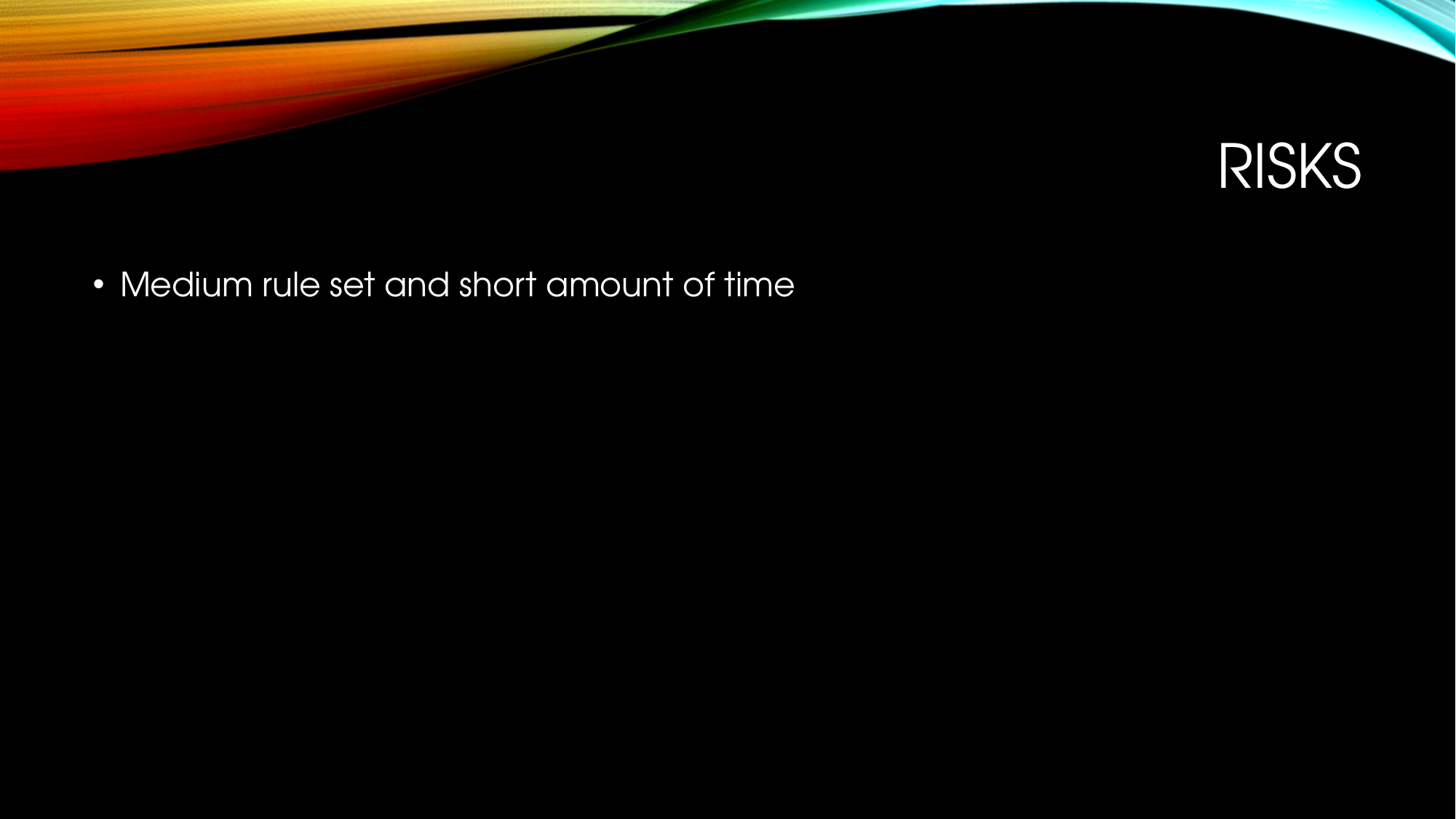

# risks
Medium rule set and short amount of time